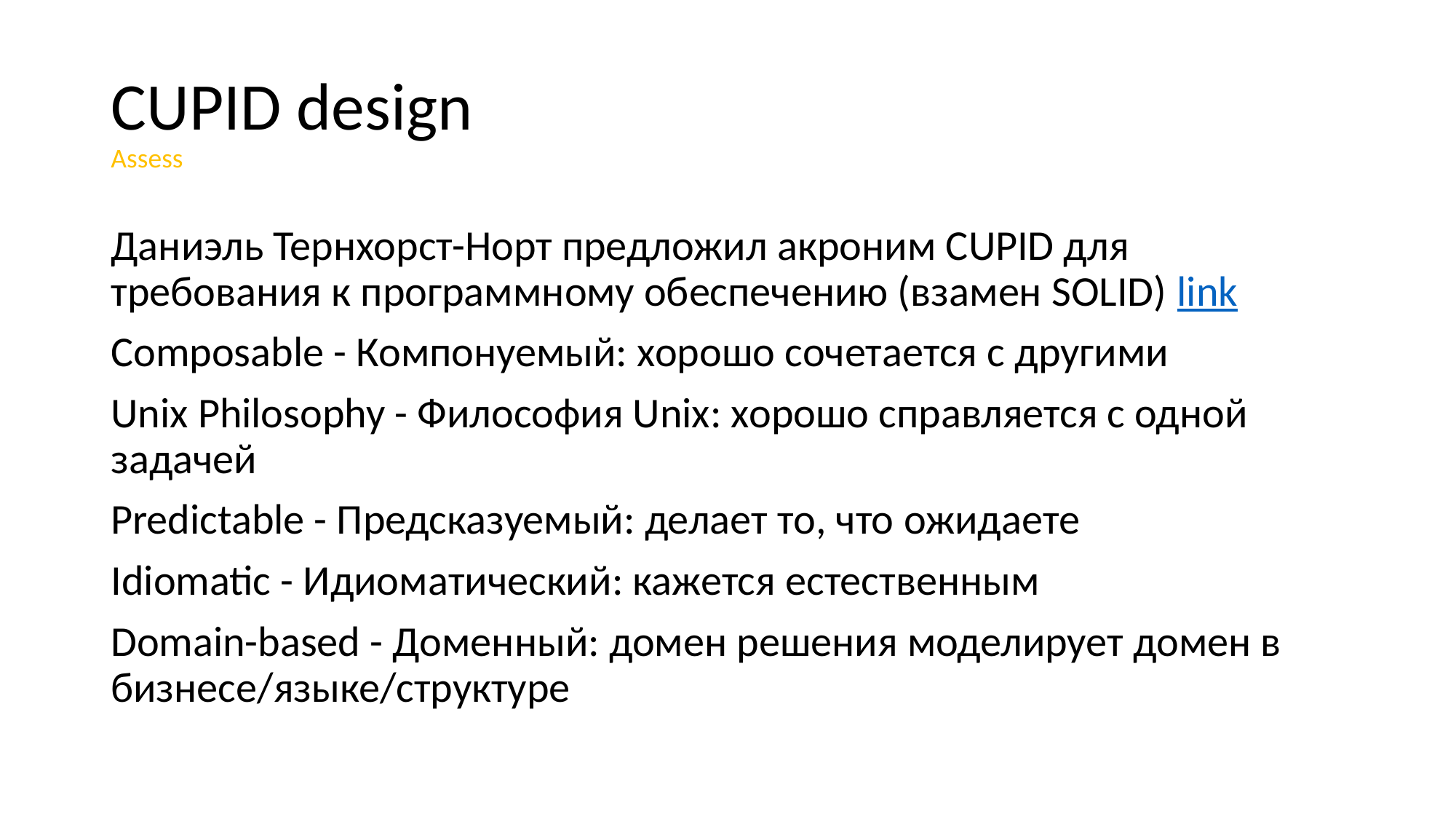

# CUPID design Assess
Даниэль Тернхорст-Норт предложил акроним CUPID для требования к программному обеспечению (взамен SOLID) link
Composable - Компонуемый: хорошо сочетается с другими
Unix Philosophy - Философия Unix: хорошо справляется с одной задачей
Predictable - Предсказуемый: делает то, что ожидаете
Idiomatic - Идиоматический: кажется естественным
Domain-based - Доменный: домен решения моделирует домен в бизнесе/языке/структуре